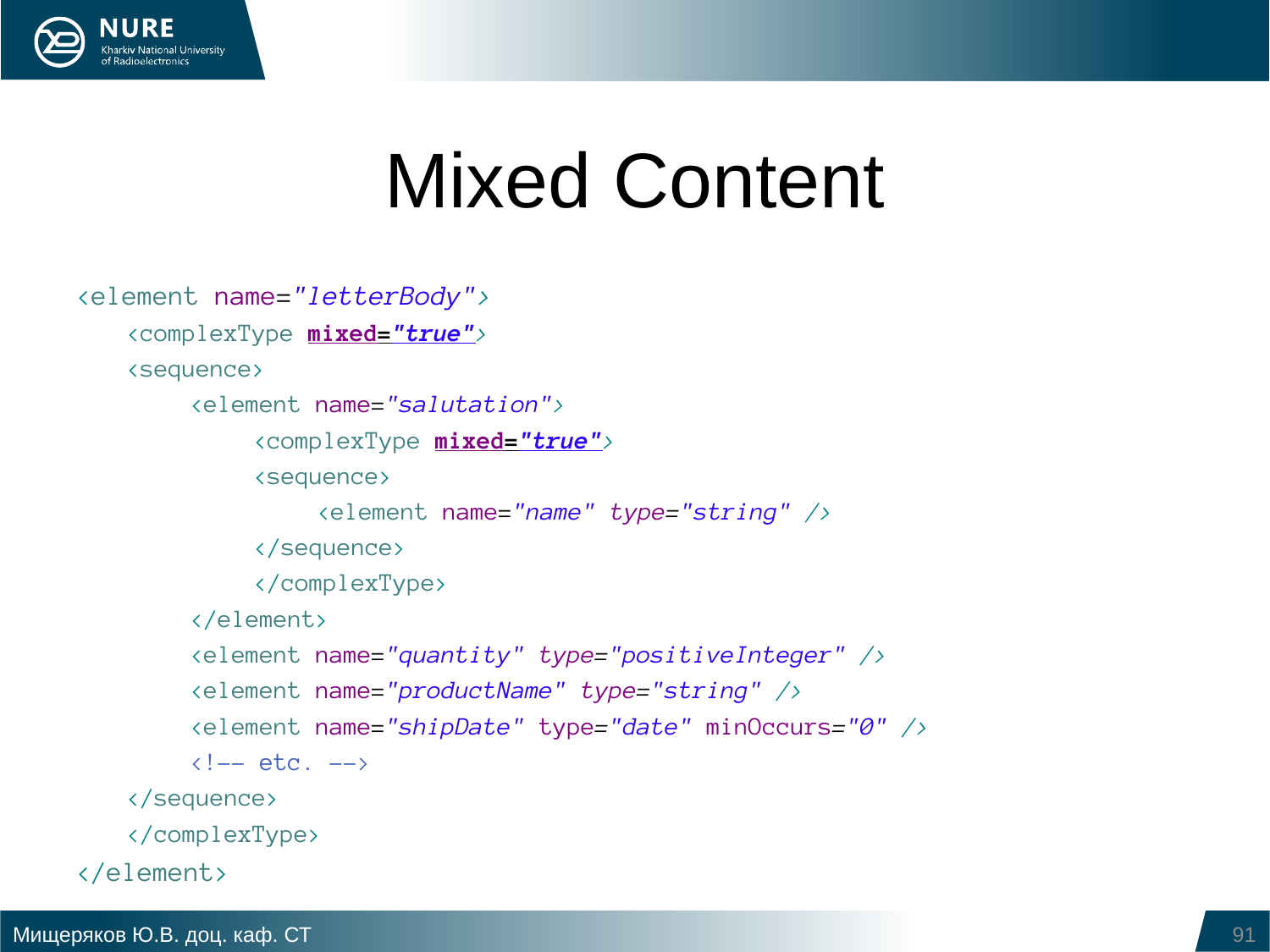

# Mixed Content
<element name="letterBody">
<complexType mixed="true">
<sequence>
	<element name="salutation">
		<complexType mixed="true">
		<sequence>
			<element name="name" type="string" />
		</sequence>
		</complexType>
	</element>
	<element name="quantity" type="positiveInteger" />
	<element name="productName" type="string" />
	<element name="shipDate" type="date" minOccurs="0" />
	<!-- etc. -->
</sequence>
</complexType>
</element>
Мищеряков Ю.В. доц. каф. СТ
91